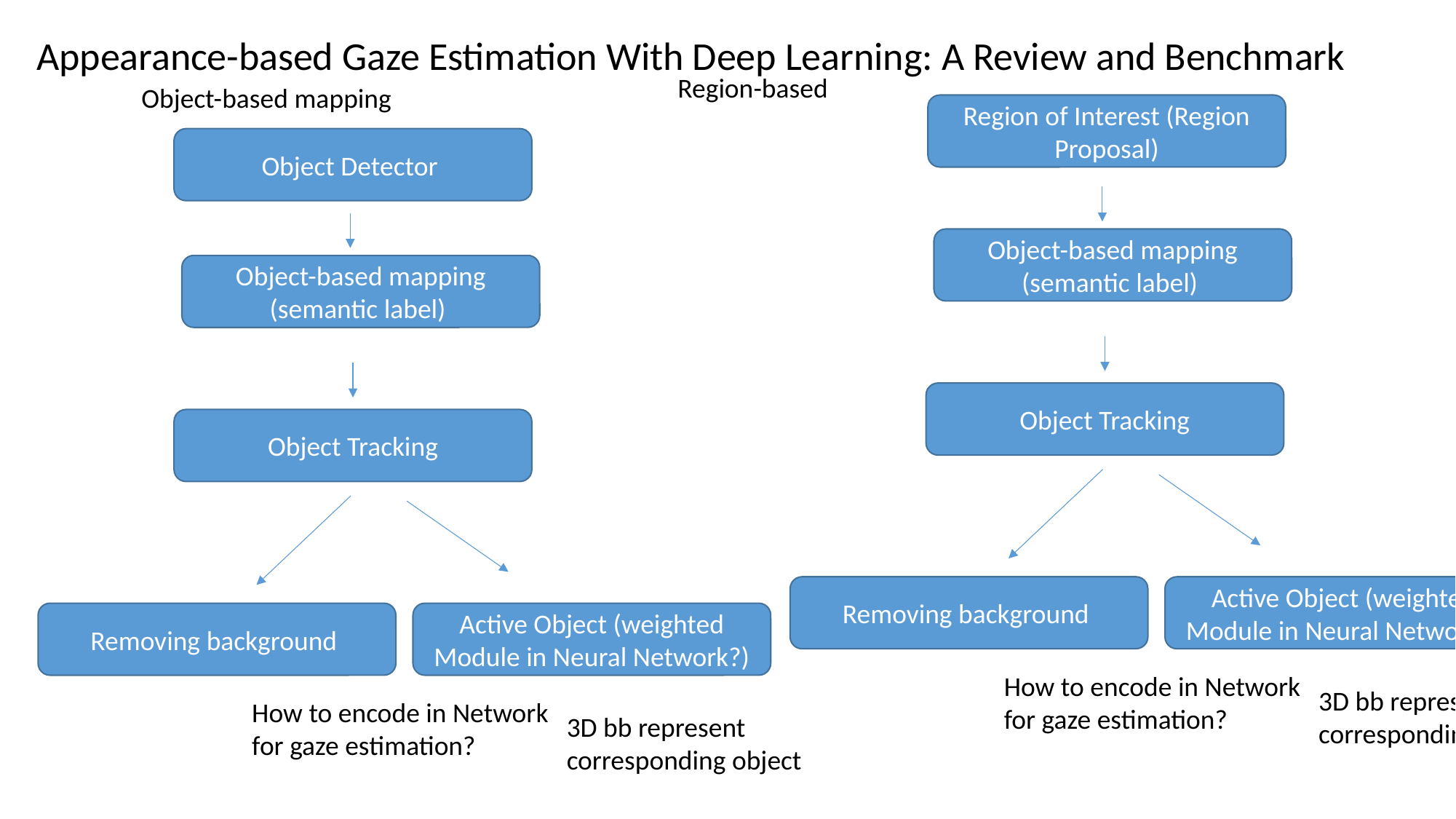

# Appearance-based Gaze Estimation With Deep Learning: A Review and Benchmark
Region-based
Object-based mapping
Region of Interest (Region Proposal)
Object Detector
Object-based mapping (semantic label)
Object-based mapping (semantic label)
Object Tracking
Object Tracking
Active Object (weighted Module in Neural Network?)
Removing background
Active Object (weighted Module in Neural Network?)
Removing background
How to encode in Network for gaze estimation?
3D bb represent corresponding object
How to encode in Network for gaze estimation?
3D bb represent corresponding object